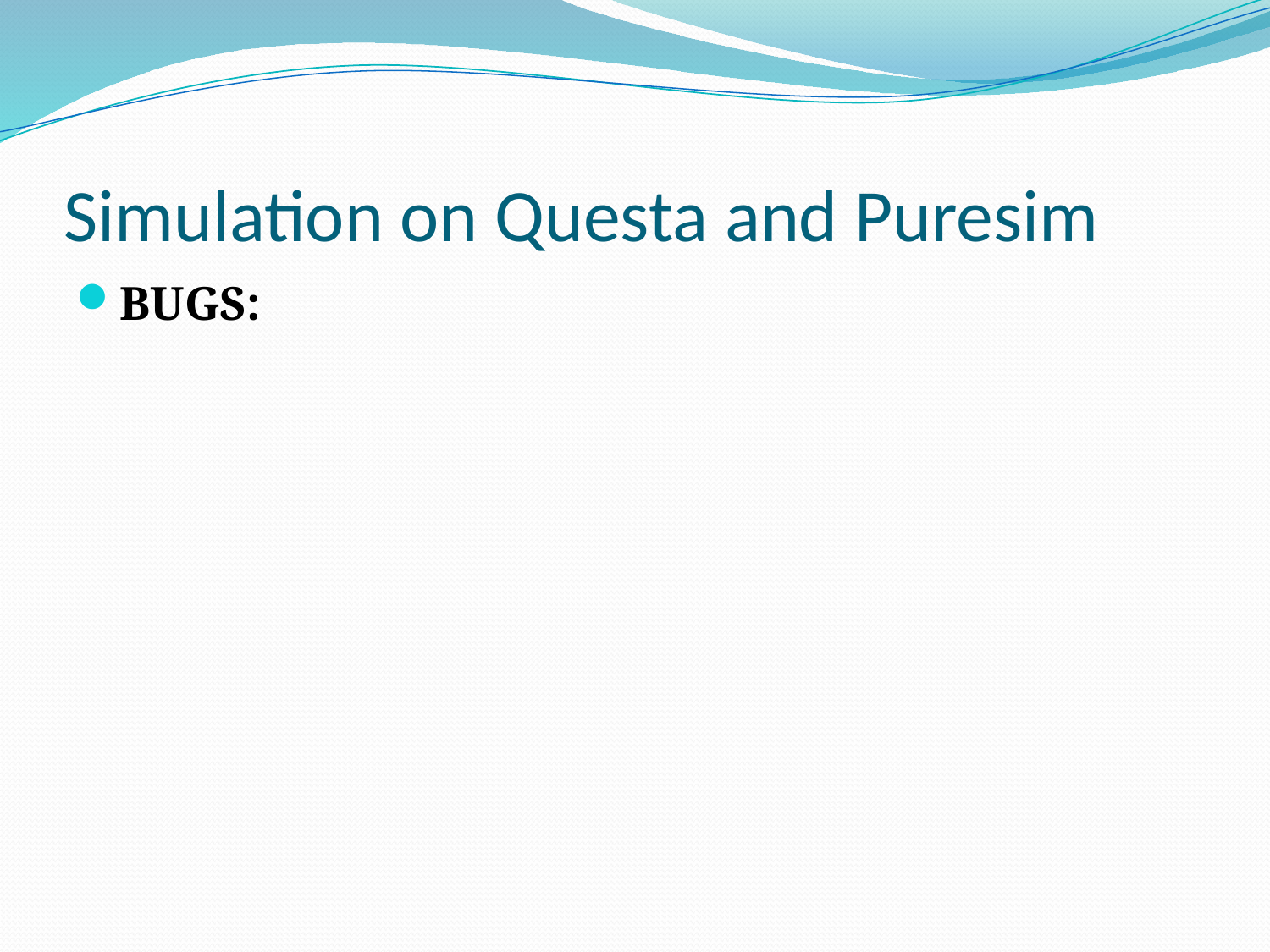

# Simulation on Questa and Puresim
BUGS: